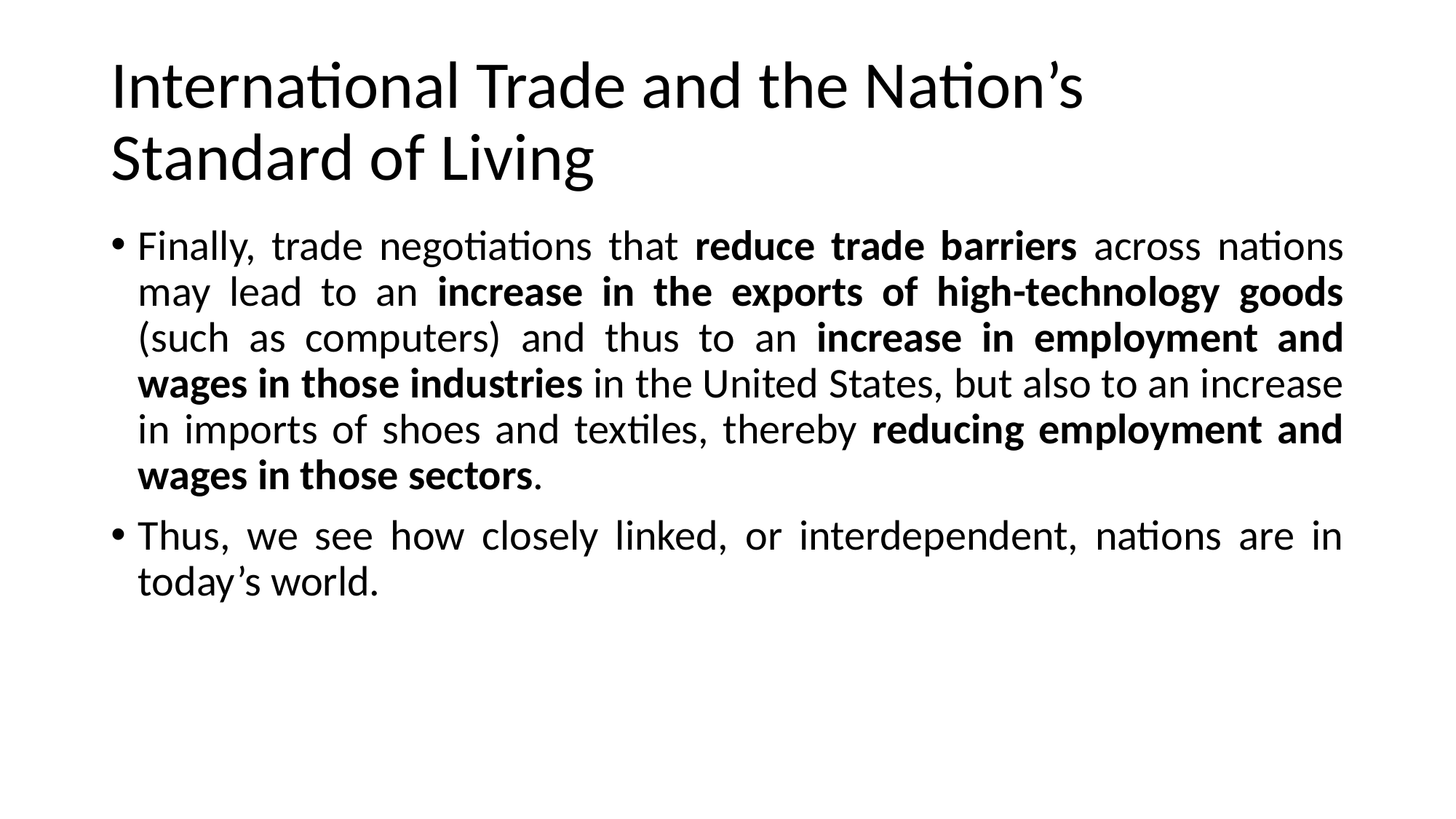

# International Trade and the Nation’s Standard of Living
Finally, trade negotiations that reduce trade barriers across nations may lead to an increase in the exports of high-technology goods (such as computers) and thus to an increase in employment and wages in those industries in the United States, but also to an increase in imports of shoes and textiles, thereby reducing employment and wages in those sectors.
Thus, we see how closely linked, or interdependent, nations are in today’s world.